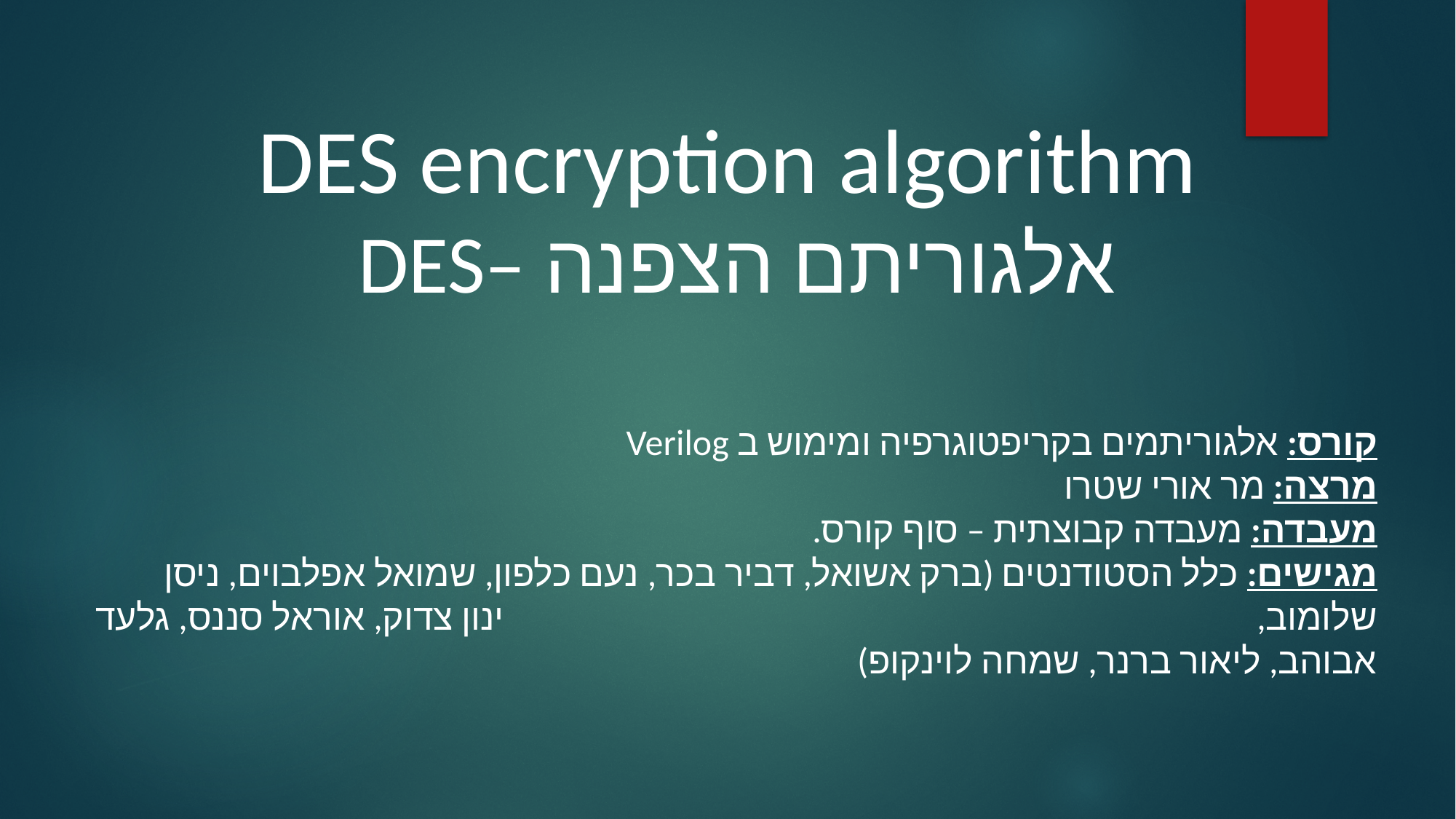

DES encryption algorithm
אלגוריתם הצפנה –DES

קורס: אלגוריתמים בקריפטוגרפיה ומימוש ב Verilog
מרצה: מר אורי שטרו
מעבדה: מעבדה קבוצתית – סוף קורס.
מגישים: כלל הסטודנטים (ברק אשואל, דביר בכר, נעם כלפון, שמואל אפלבוים, ניסן שלומוב, 								ינון צדוק, אוראל סננס, גלעד אבוהב, ליאור ברנר, שמחה לוינקופ)